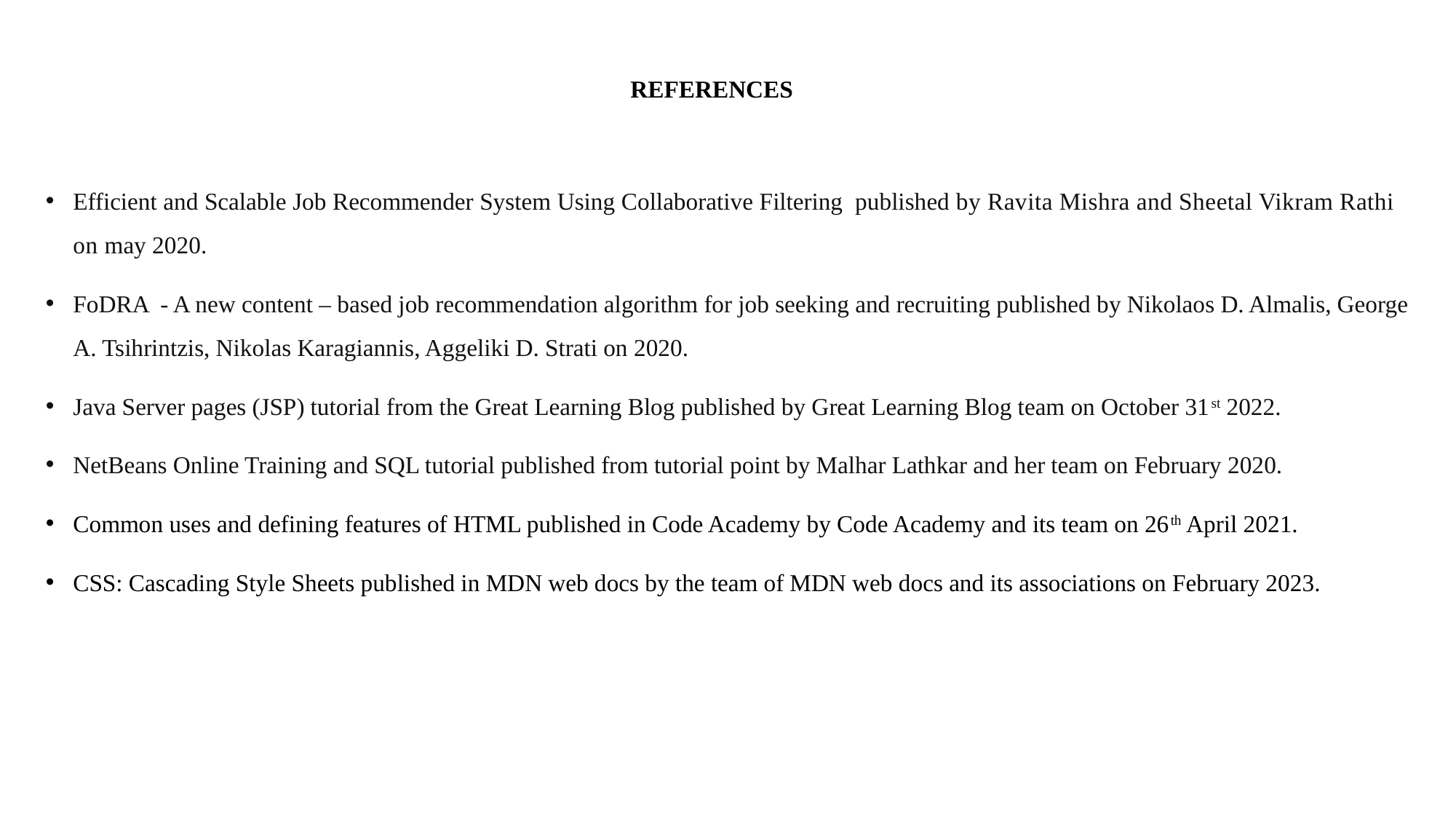

# REFERENCES

Efficient and Scalable Job Recommender System Using Collaborative Filtering  published by Ravita Mishra and Sheetal Vikram Rathi on may 2020.
FoDRA  - A new content – based job recommendation algorithm for job seeking and recruiting published by Nikolaos D. Almalis, George A. Tsihrintzis, Nikolas Karagiannis, Aggeliki D. Strati on 2020.
Java Server pages (JSP) tutorial from the Great Learning Blog published by Great Learning Blog team on October 31st 2022.
NetBeans Online Training and SQL tutorial published from tutorial point by Malhar Lathkar and her team on February 2020.
Common uses and defining features of HTML published in Code Academy by Code Academy and its team on 26th April 2021.
CSS: Cascading Style Sheets published in MDN web docs by the team of MDN web docs and its associations on February 2023.